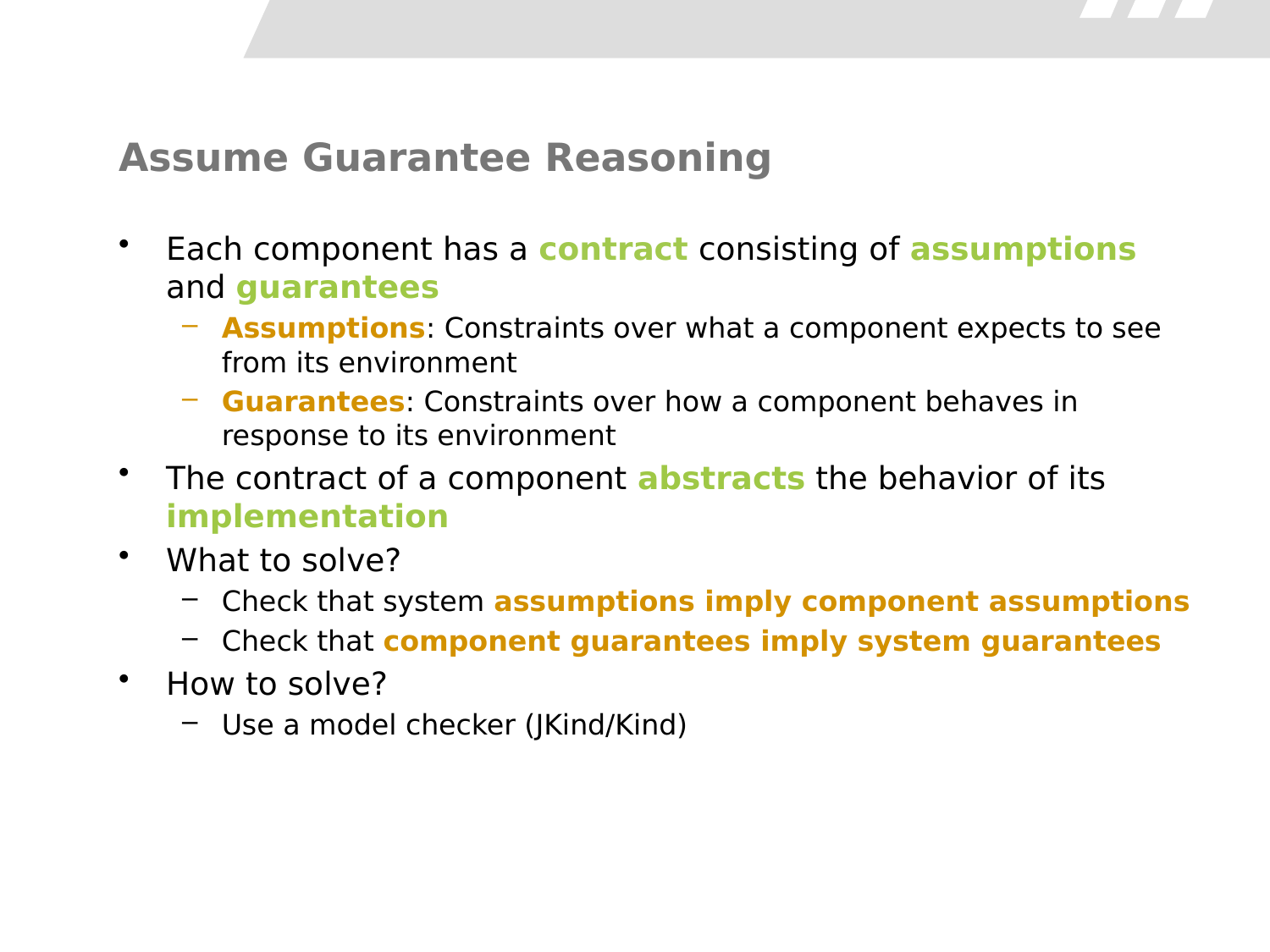

# Assume Guarantee Reasoning
Each component has a contract consisting of assumptions and guarantees
Assumptions: Constraints over what a component expects to see from its environment
Guarantees: Constraints over how a component behaves in response to its environment
The contract of a component abstracts the behavior of its implementation
What to solve?
Check that system assumptions imply component assumptions
Check that component guarantees imply system guarantees
How to solve?
Use a model checker (JKind/Kind)